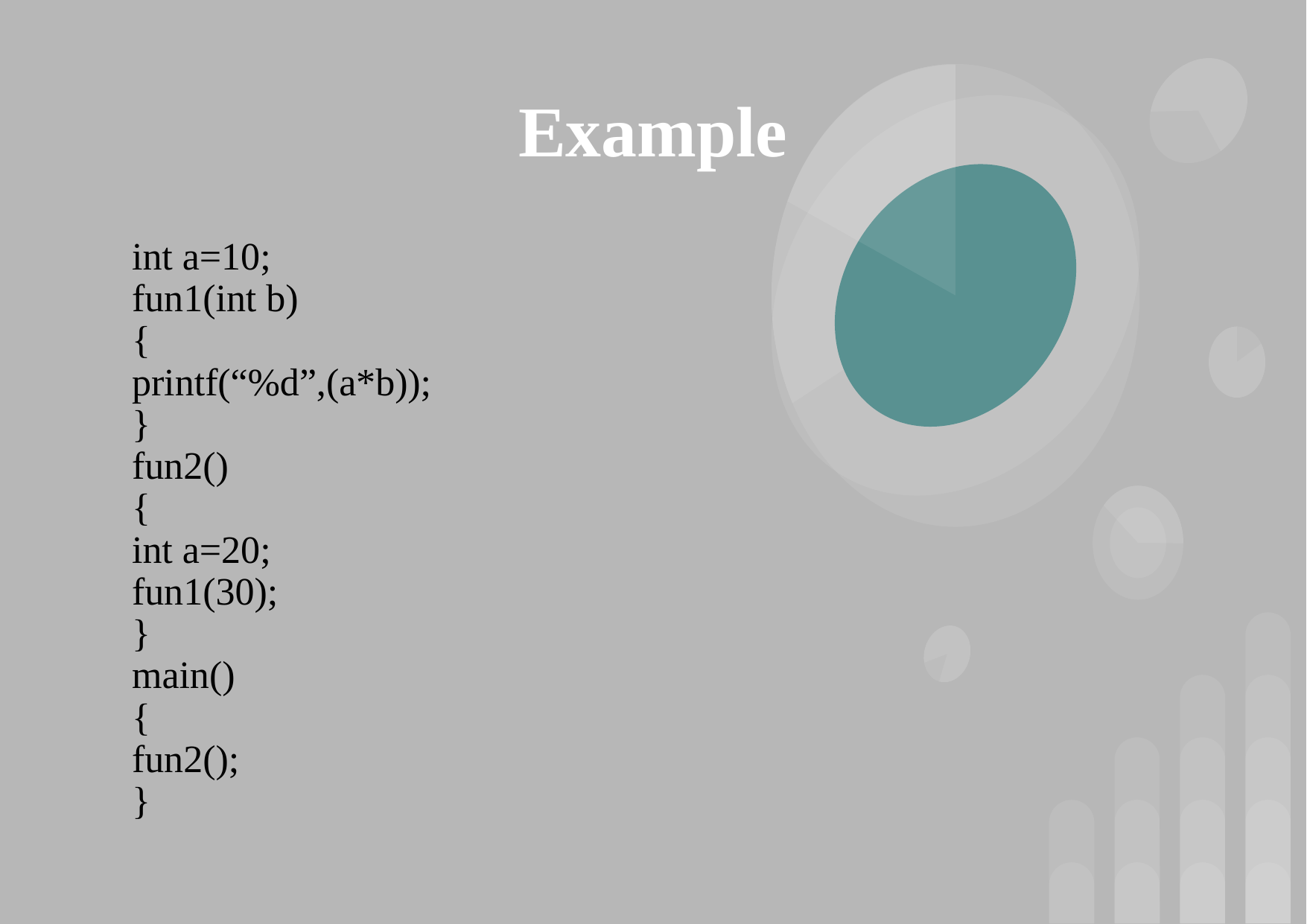

# Example

int a=10;
fun1(int b)
{
printf(“%d”,(a*b));
}
fun2()
{
int a=20;
fun1(30);
}
main()
{
fun2();
}